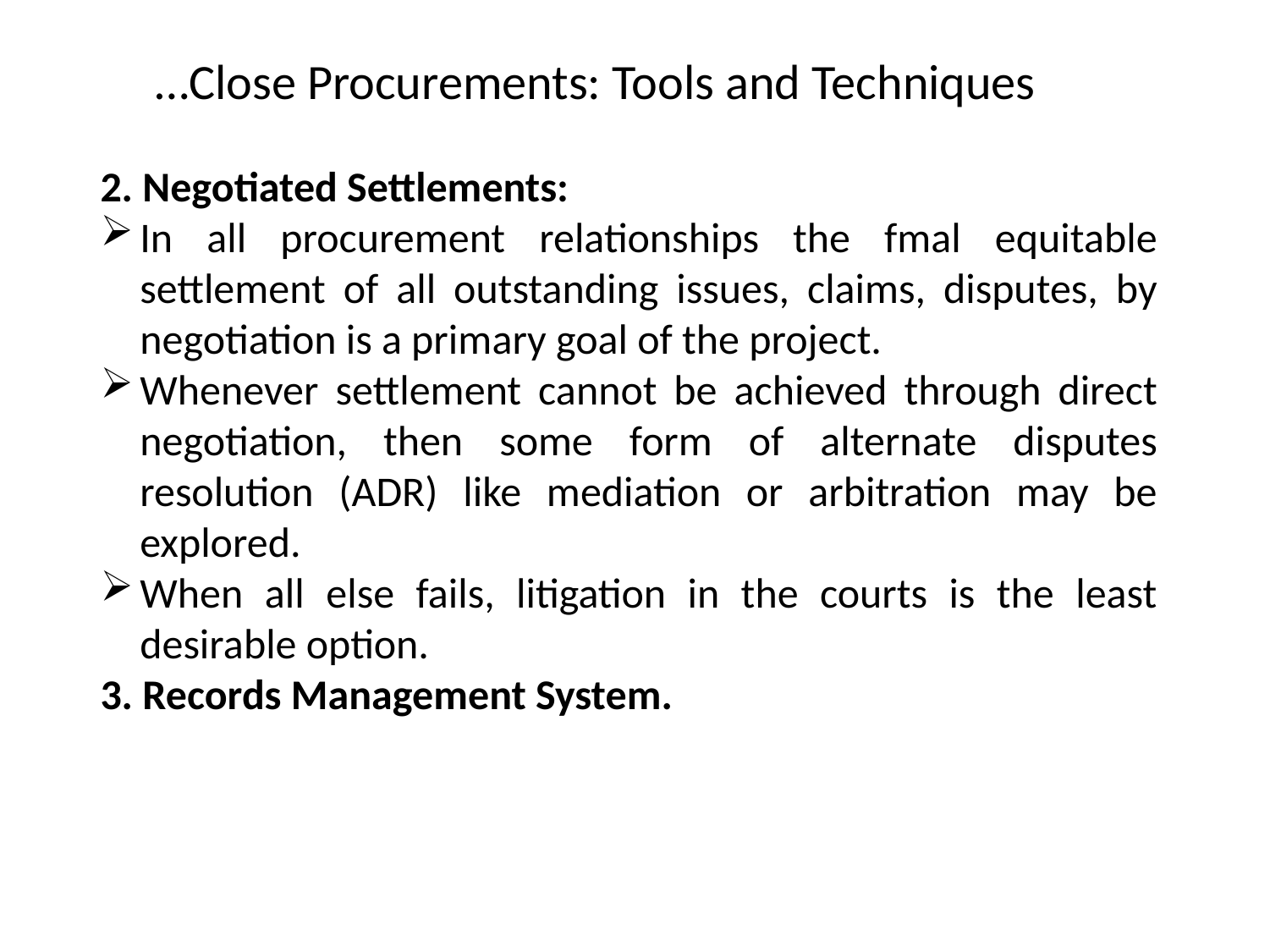

…Close Procurements: Tools and Techniques
2. Negotiated Settlements:
In all procurement relationships the fmal equitable settlement of all outstanding issues, claims, disputes, by negotiation is a primary goal of the project.
Whenever settlement cannot be achieved through direct negotiation, then some form of alternate disputes resolution (ADR) like mediation or arbitration may be explored.
When all else fails, litigation in the courts is the least desirable option.
3. Records Management System.